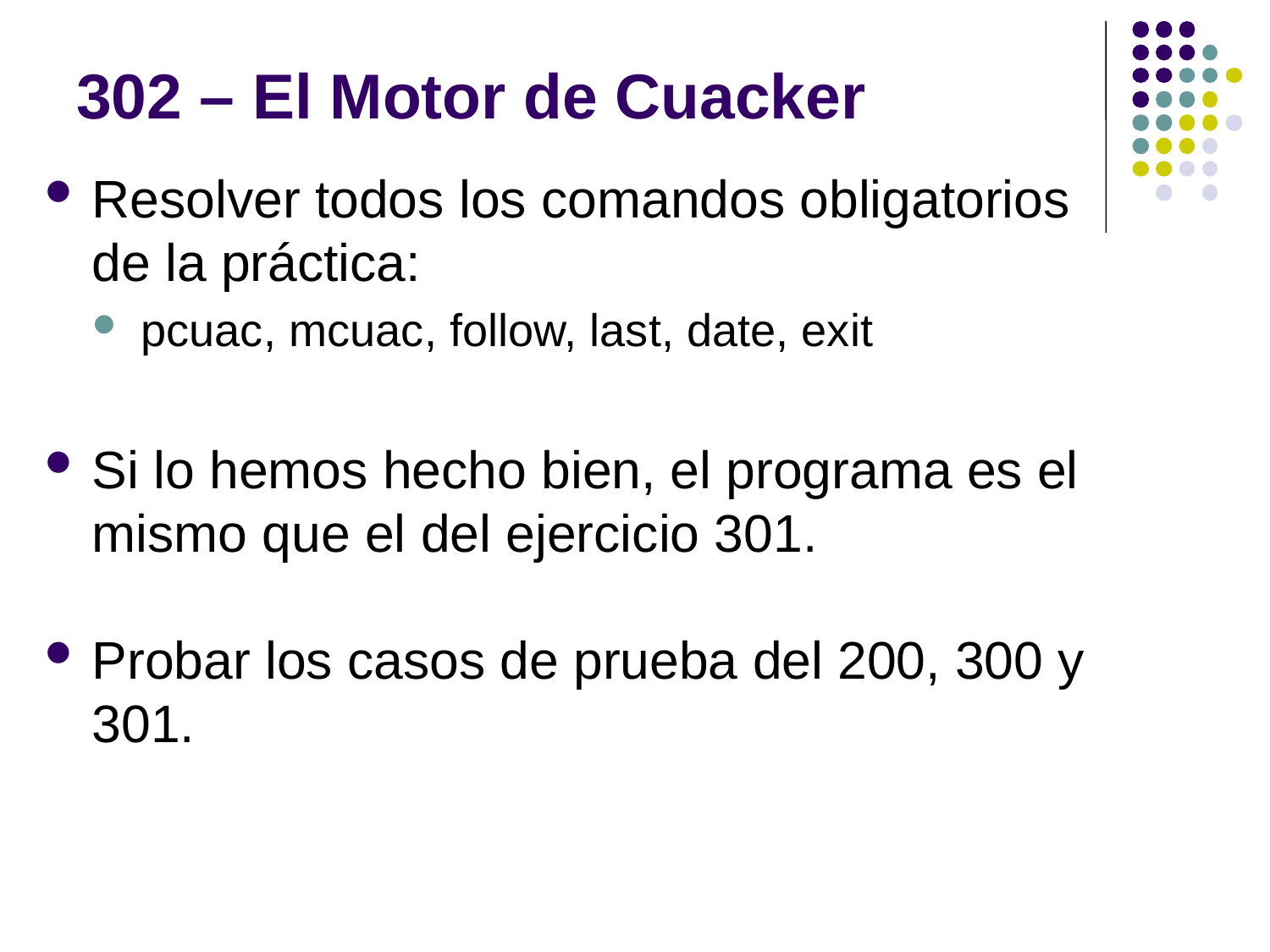

# 302 – El Motor de Cuacker
Resolver todos los comandos obligatorios de la práctica:
pcuac, mcuac, follow, last, date, exit

Si lo hemos hecho bien, el programa es el mismo que el del ejercicio 301.

Probar los casos de prueba del 200, 300 y 301.